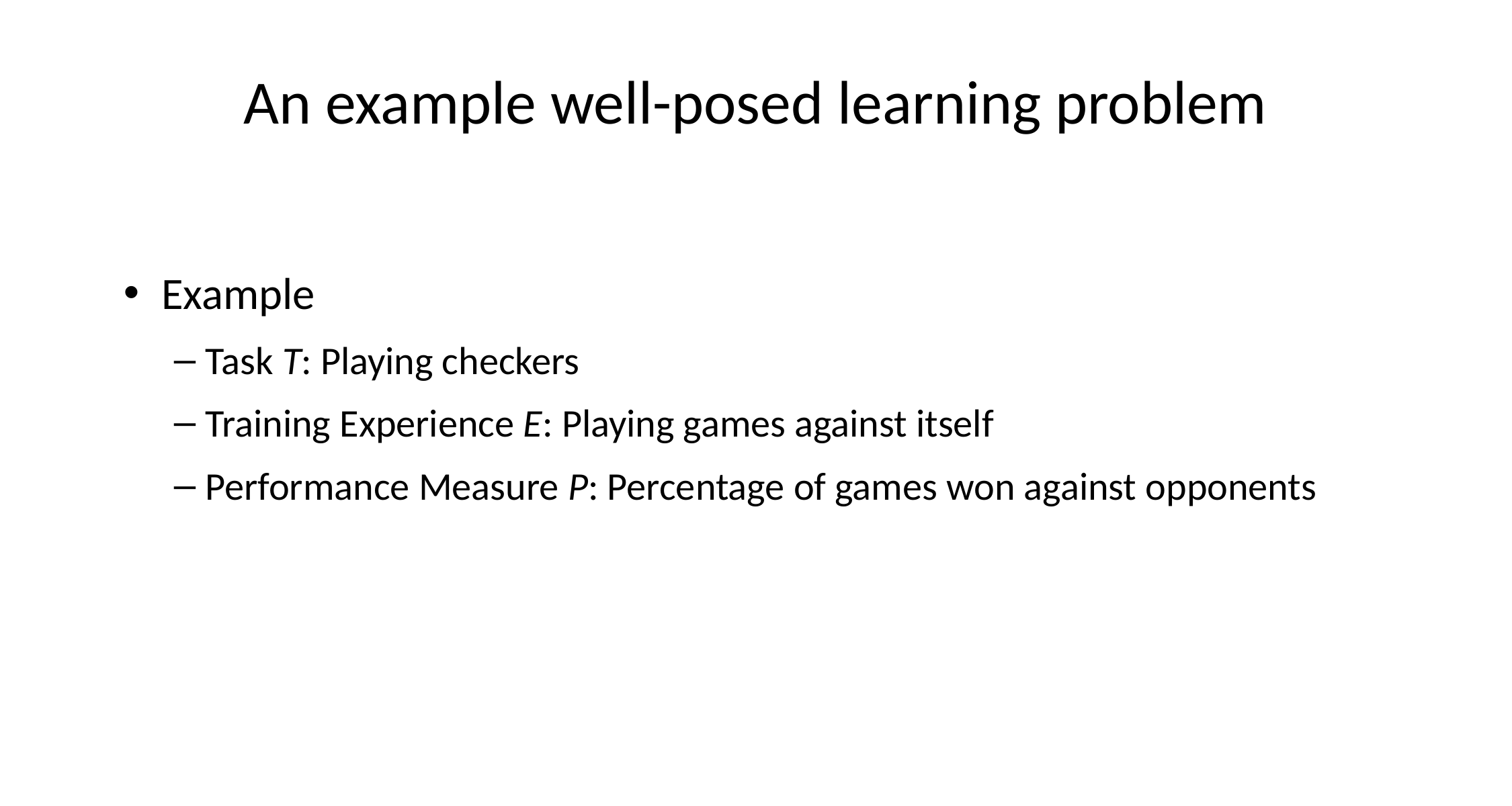

# An example well-posed learning problem
Example
Task T: Playing checkers
Training Experience E: Playing games against itself
Performance Measure P: Percentage of games won against opponents